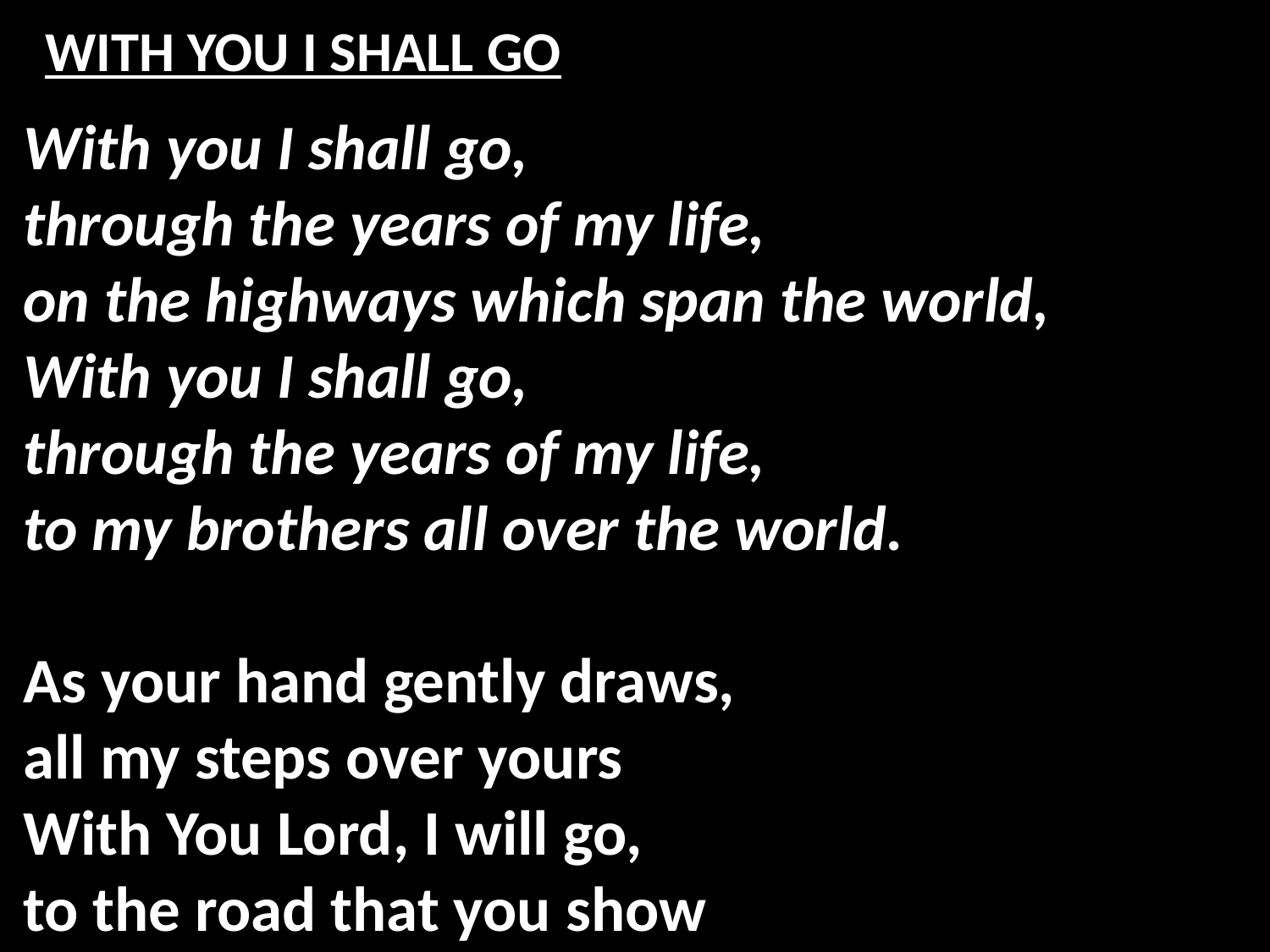

# WITH YOU I SHALL GO
With you I shall go,
through the years of my life,
on the highways which span the world,
With you I shall go,
through the years of my life,
to my brothers all over the world.

As your hand gently draws,
all my steps over yours
With You Lord, I will go,
to the road that you show